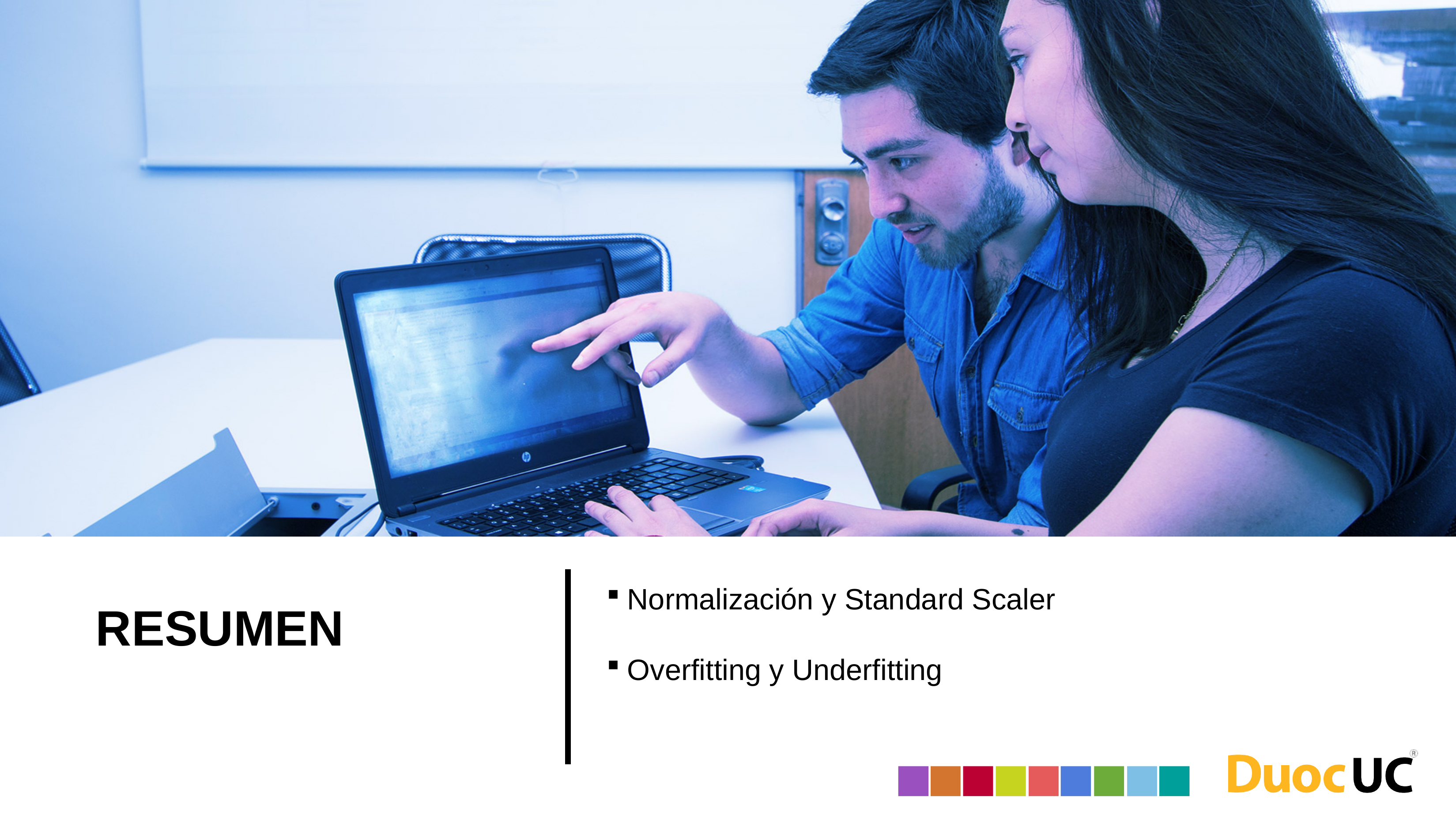

Normalización y Standard Scaler

Overfitting y Underfitting

# RESUMEN